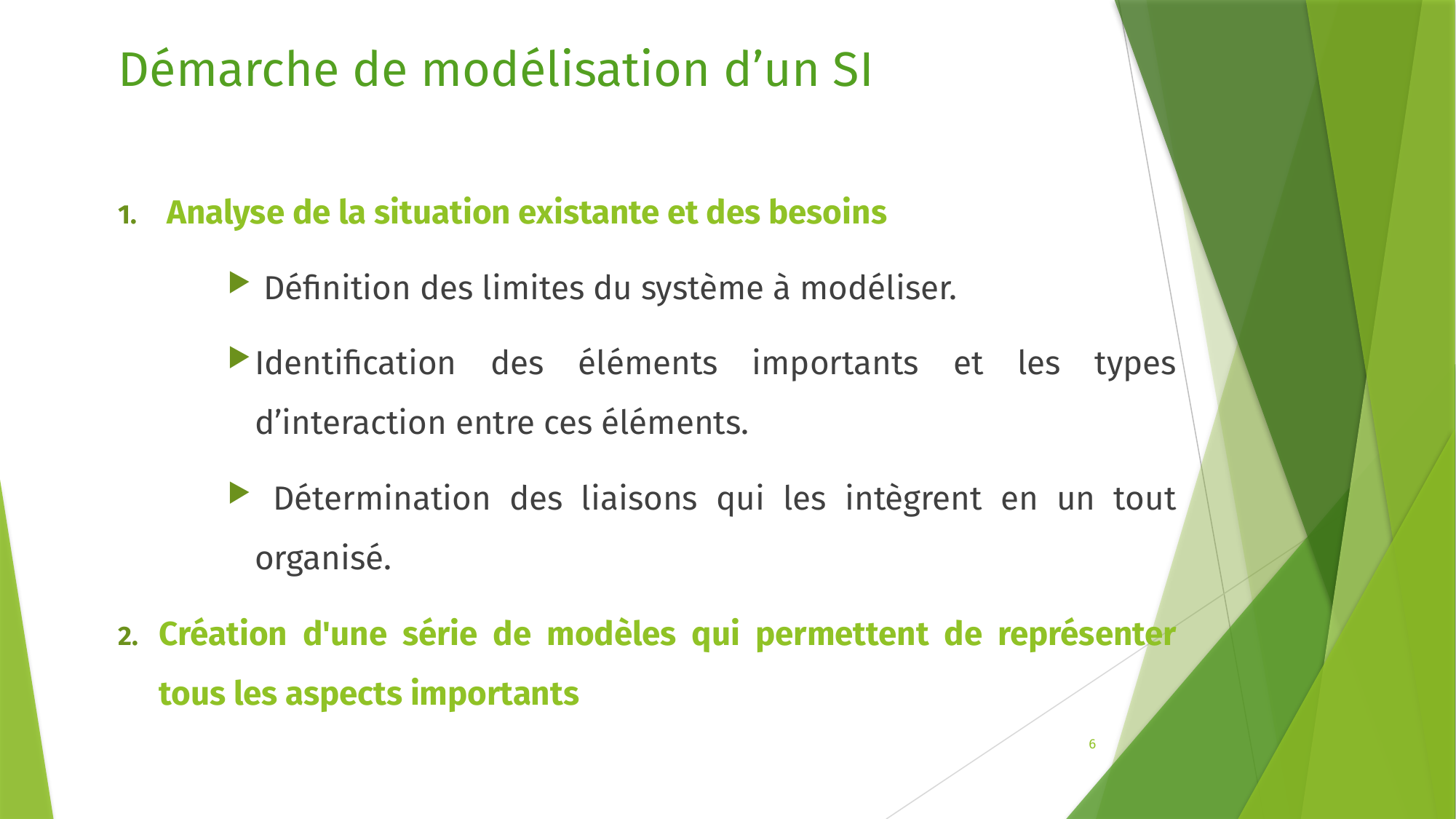

# Démarche de modélisation d’un SI
 Analyse de la situation existante et des besoins
 Définition des limites du système à modéliser.
Identification des éléments importants et les types d’interaction entre ces éléments.
 Détermination des liaisons qui les intègrent en un tout organisé.
Création d'une série de modèles qui permettent de représenter tous les aspects importants

6